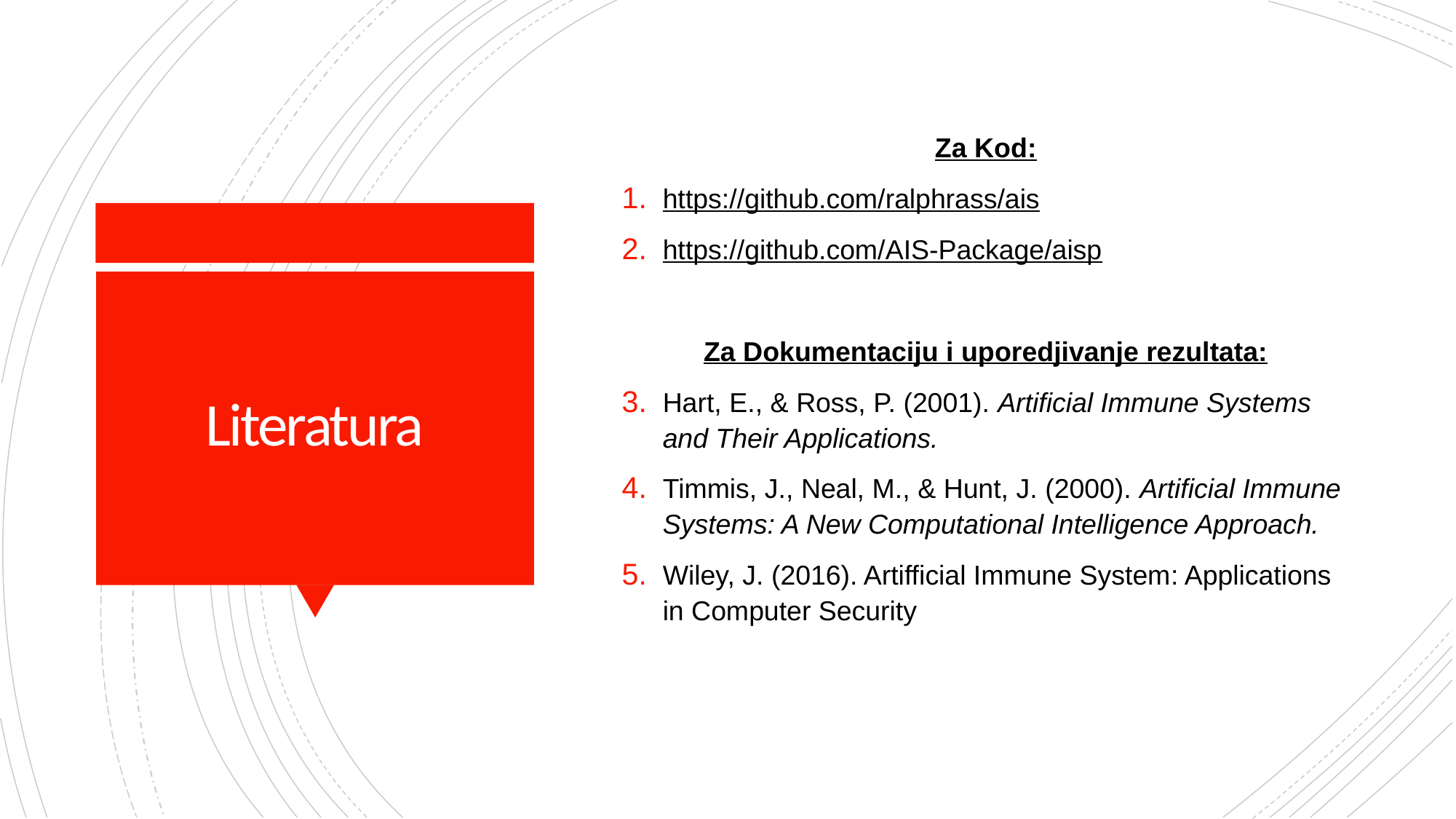

Za Kod:
https://github.com/ralphrass/ais
https://github.com/AIS-Package/aisp

Za Dokumentaciju i uporedjivanje rezultata:
Hart, E., & Ross, P. (2001). Artificial Immune Systems and Their Applications.
Timmis, J., Neal, M., & Hunt, J. (2000). Artificial Immune Systems: A New Computational Intelligence Approach.
Wiley, J. (2016). Artifficial Immune System: Applications in Computer Security

# Literatura